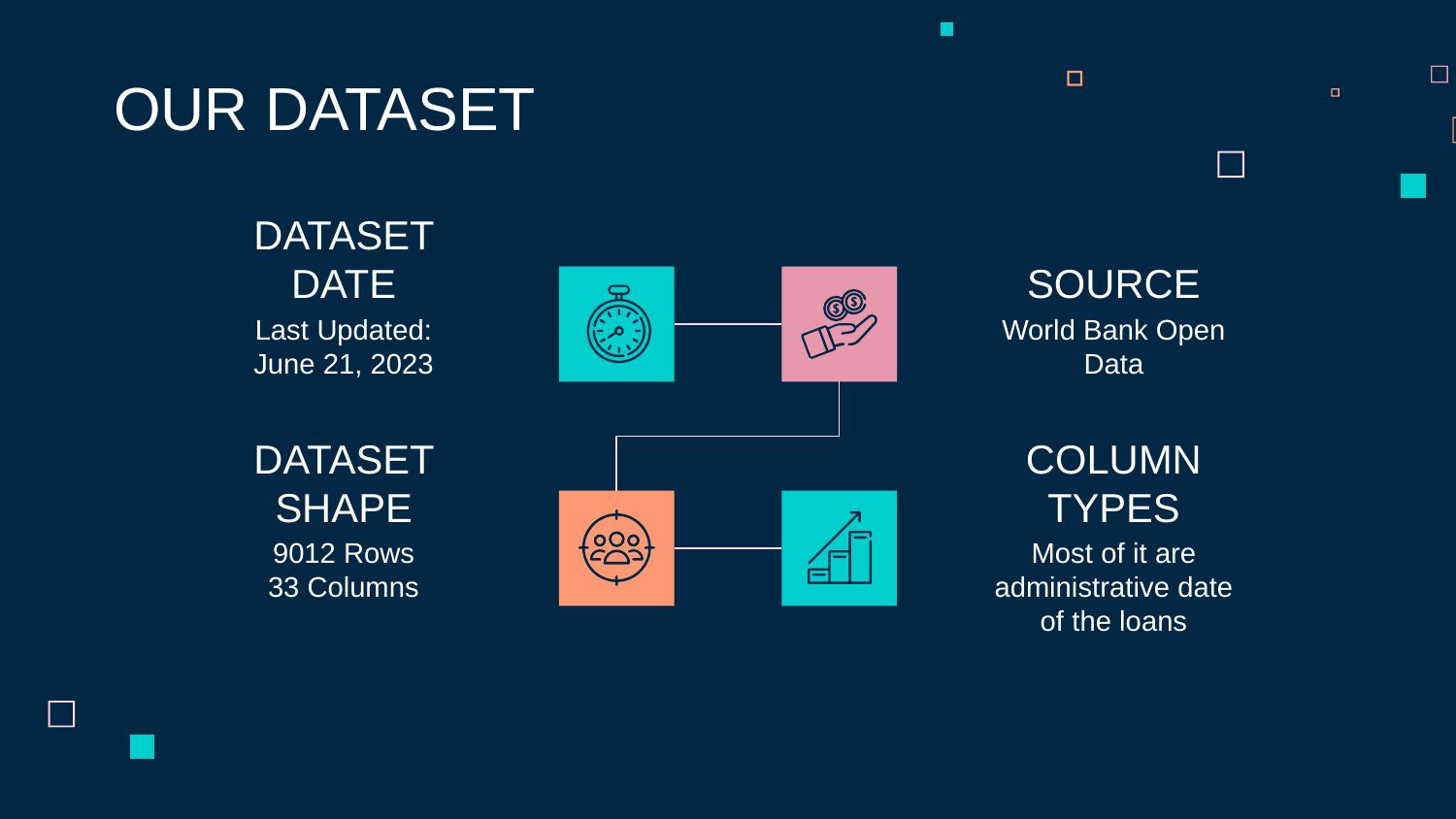

OUR DATASET
# DATASET DATE
SOURCE

Last Updated:
June 21, 2023
World Bank Open Data
DATASET SHAPE
COLUMN TYPES

9012 Rows
33 Columns
Most of it are administrative date of the loans